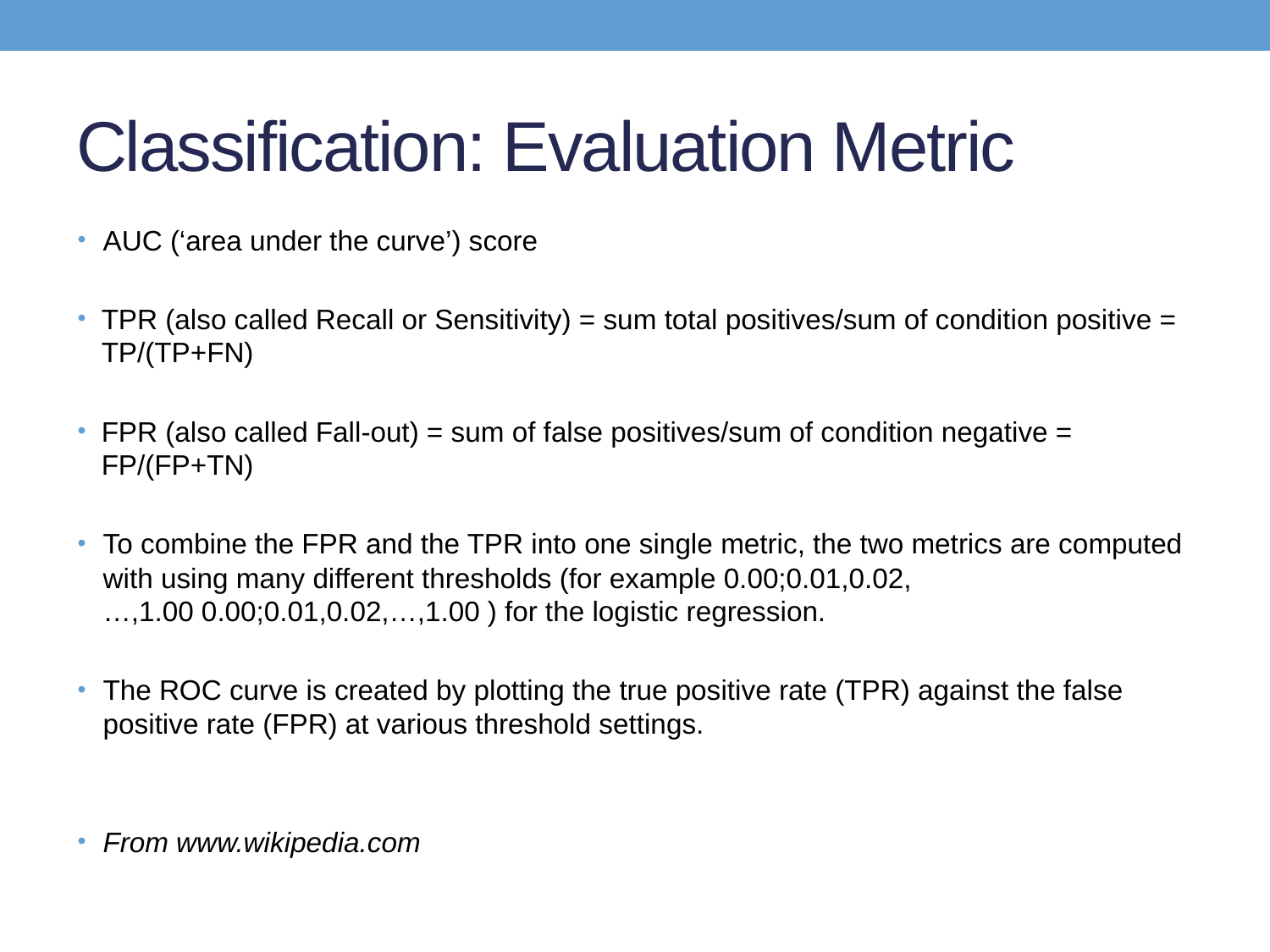

# Classification: Evaluation Metric
AUC (‘area under the curve’) score

TPR (also called Recall or Sensitivity) = sum total positives/sum of condition positive = TP/(TP+FN)

FPR (also called Fall-out) = sum of false positives/sum of condition negative = FP/(FP+TN)

To combine the FPR and the TPR into one single metric, the two metrics are computed with using many different thresholds (for example 0.00;0.01,0.02,…,1.00 0.00;0.01,0.02,…,1.00 ) for the logistic regression.

The ROC curve is created by plotting the true positive rate (TPR) against the false positive rate (FPR) at various threshold settings.

From www.wikipedia.com